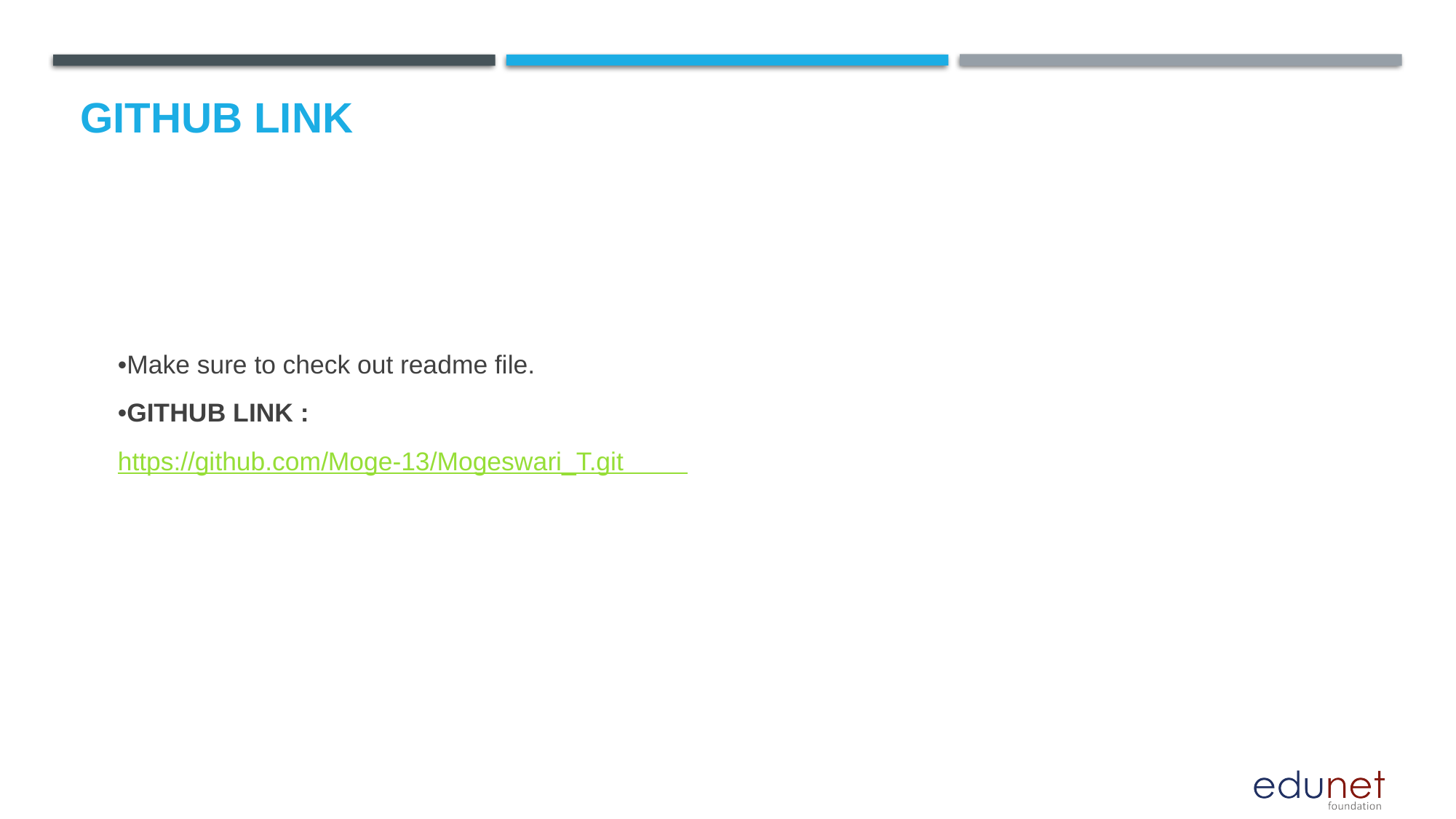

# GitHub Link
•Make sure to check out readme file.
•GITHUB LINK :
https://github.com/Moge-13/Mogeswari_T.git